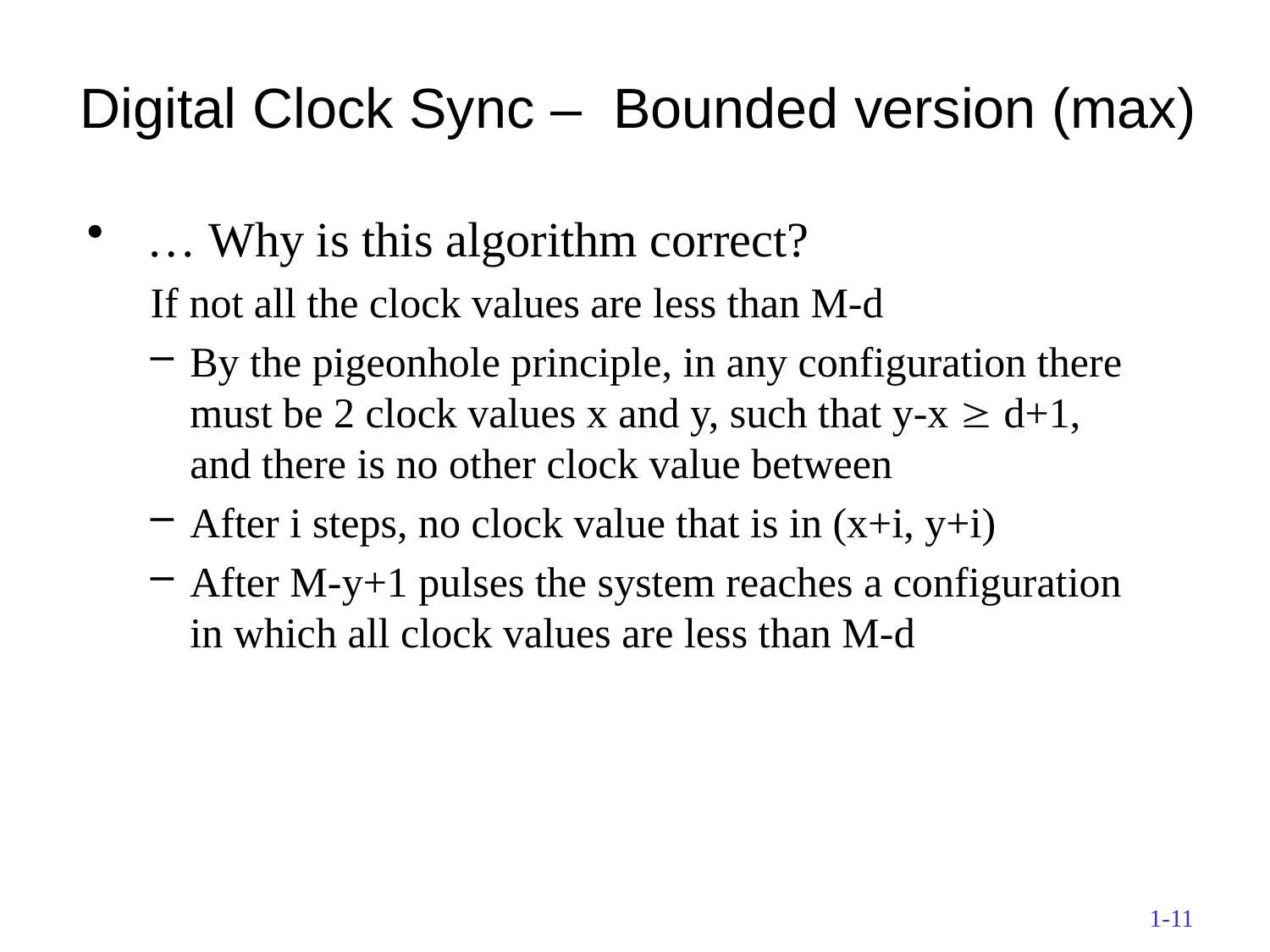

# Digital Clock Sync –  Bounded version (max)
 … Why is this algorithm correct?
If not all the clock values are less than M-d
By the pigeonhole principle, in any configuration there must be 2 clock values x and y, such that y-x ≥ d+1, and there is no other clock value between
After i steps, no clock value that is in (x+i, y+i)
After M-y+1 pulses the system reaches a configuration in which all clock values are less than M-d
1-11